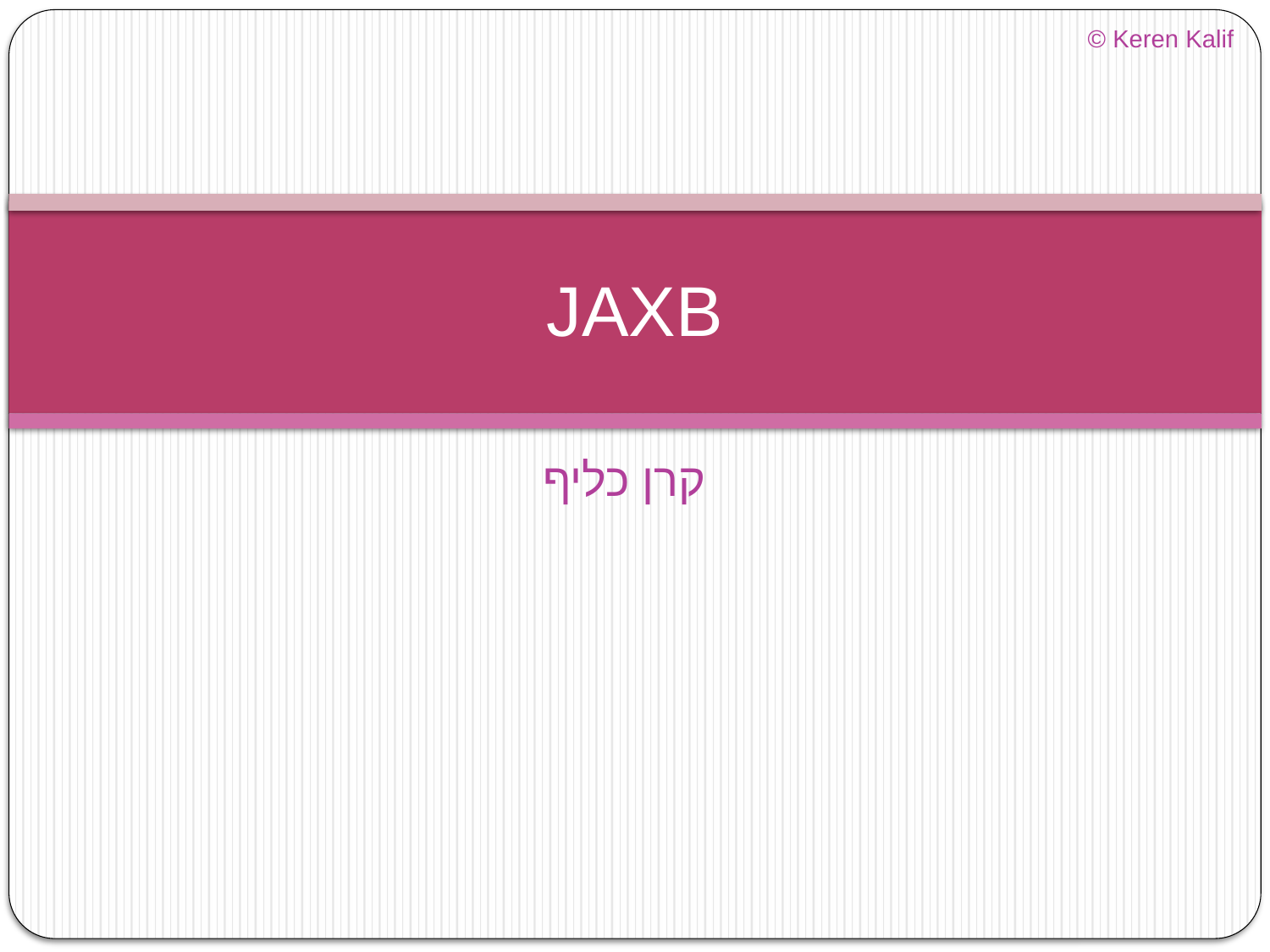

© Keren Kalif
# JAXB
קרן כליף